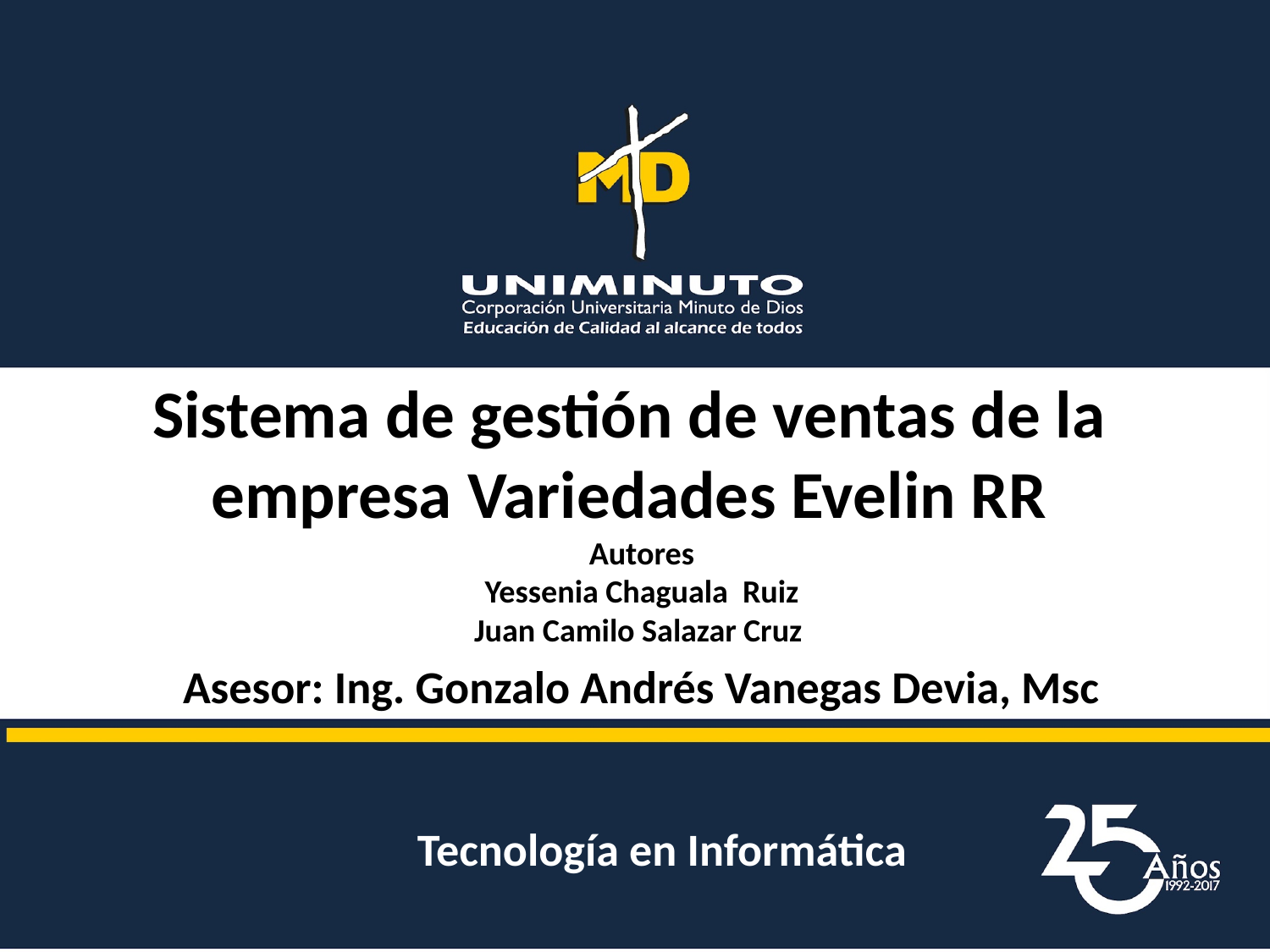

# Sistema de gestión de ventas de la empresa Variedades Evelin RR
Autores
Yessenia Chaguala  Ruiz
Juan Camilo Salazar Cruz
Asesor: Ing. Gonzalo Andrés Vanegas Devia, Msc
Tecnología en Informática